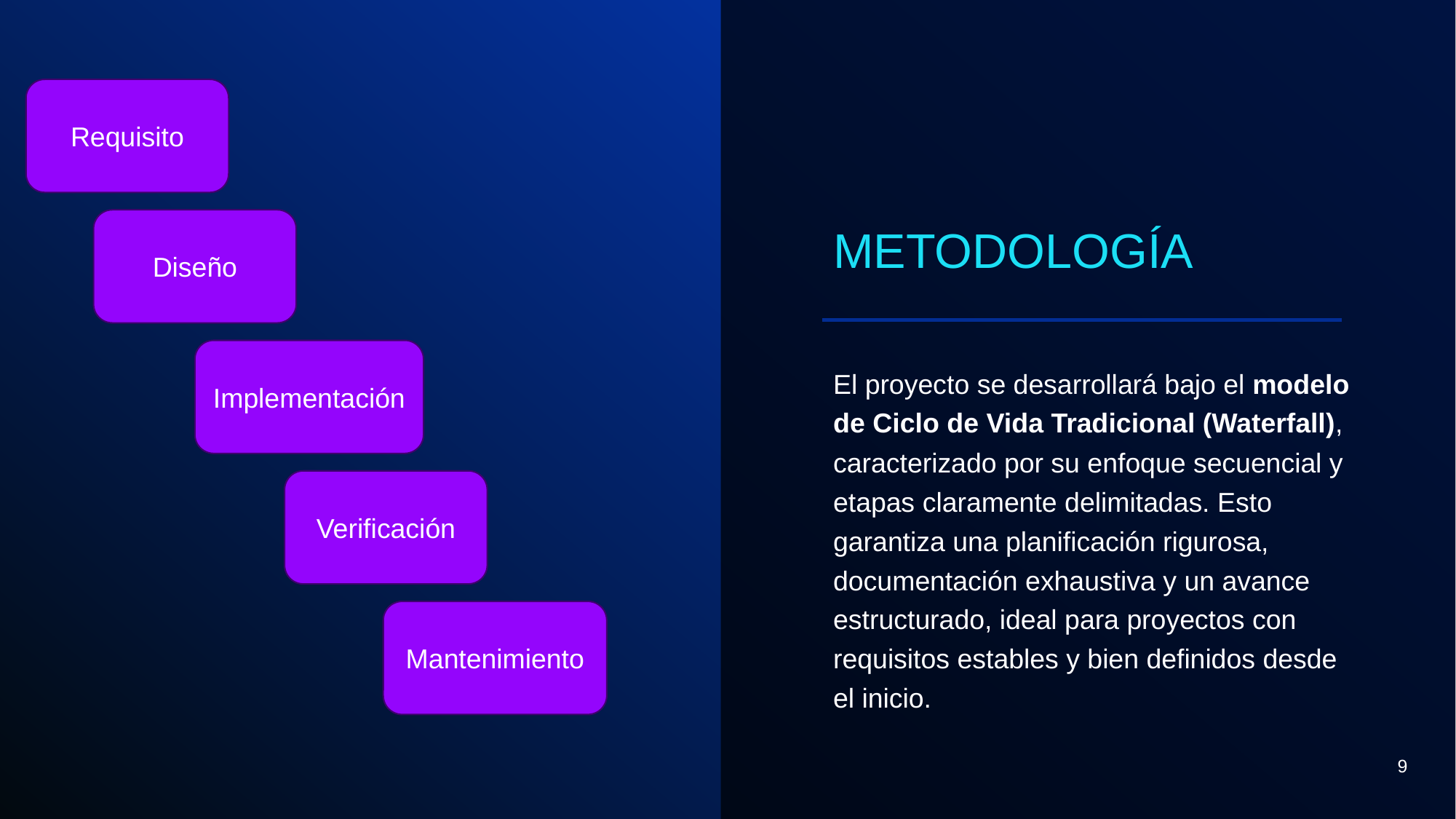

# metodología
Requisito
Diseño
Implementación
El proyecto se desarrollará bajo el modelo de Ciclo de Vida Tradicional (Waterfall), caracterizado por su enfoque secuencial y etapas claramente delimitadas. Esto garantiza una planificación rigurosa, documentación exhaustiva y un avance estructurado, ideal para proyectos con requisitos estables y bien definidos desde el inicio.
Verificación
Mantenimiento
9